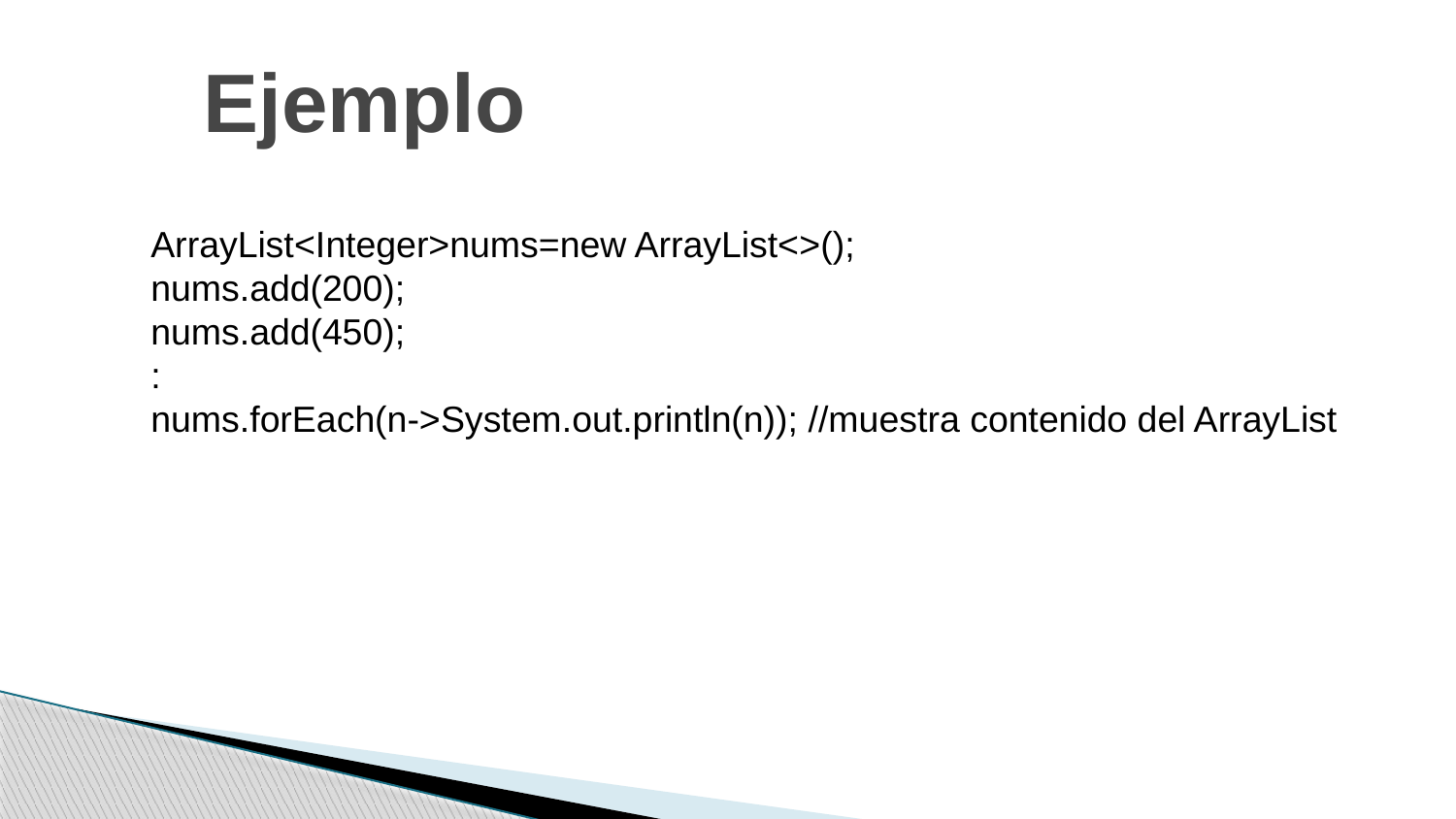

Ejemplo
ArrayList<Integer>nums=new ArrayList<>();
nums.add(200);
nums.add(450);
:
nums.forEach(n->System.out.println(n)); //muestra contenido del ArrayList